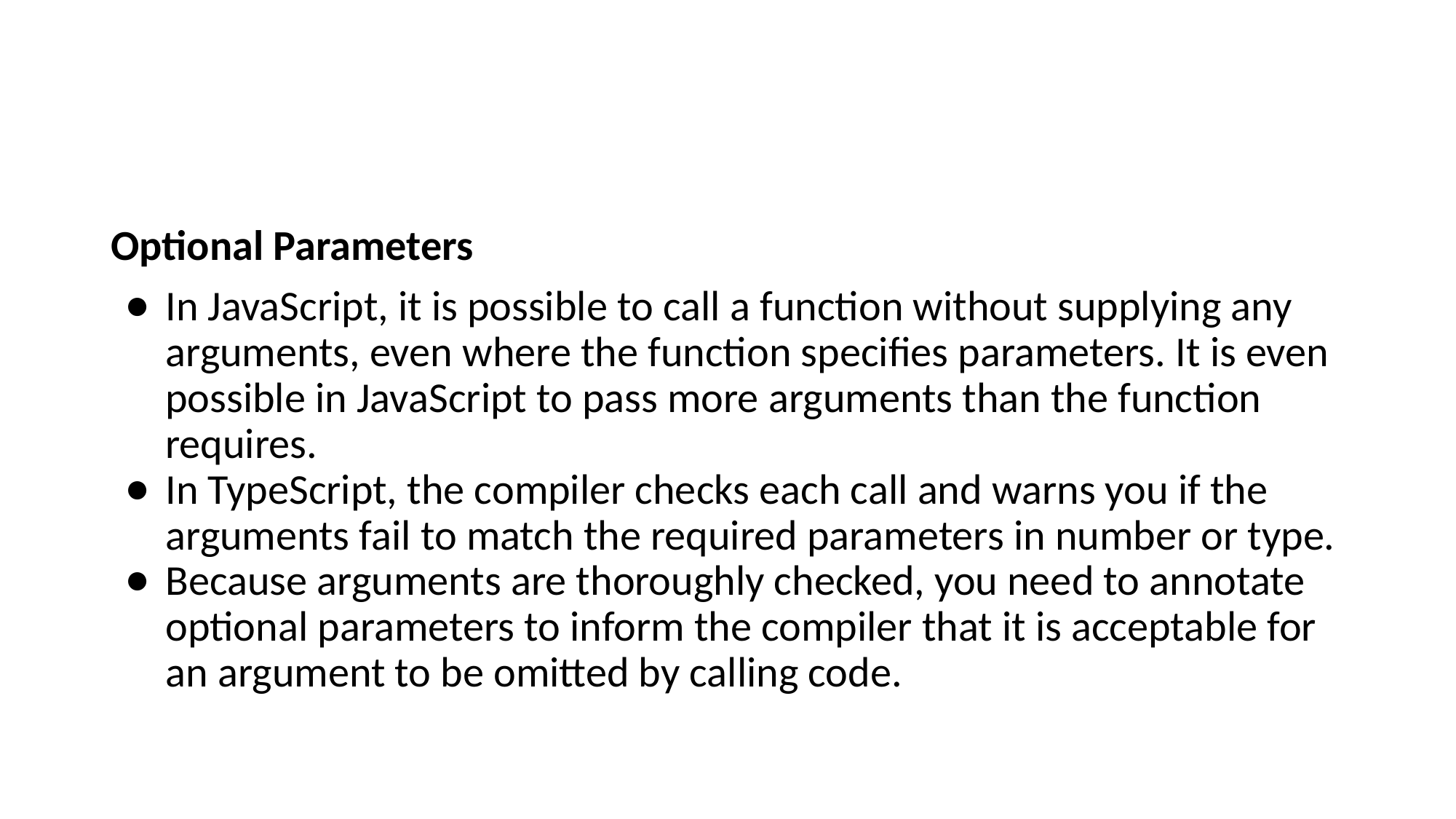

#
Optional Parameters
In JavaScript, it is possible to call a function without supplying any arguments, even where the function specifies parameters. It is even possible in JavaScript to pass more arguments than the function requires.
In TypeScript, the compiler checks each call and warns you if the arguments fail to match the required parameters in number or type.
Because arguments are thoroughly checked, you need to annotate optional parameters to inform the compiler that it is acceptable for an argument to be omitted by calling code.